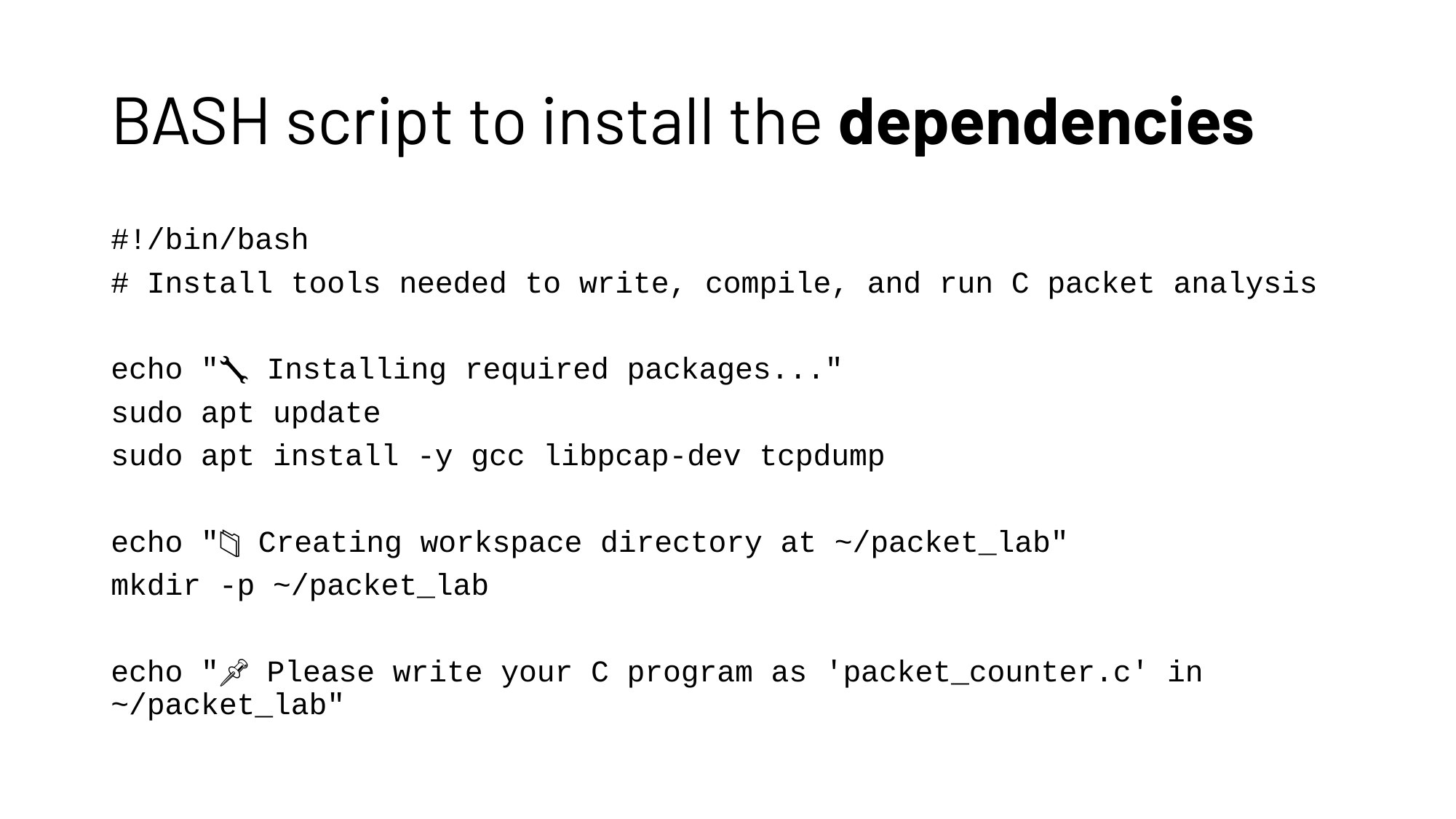

# BASH script to install the dependencies
#!/bin/bash
# Install tools needed to write, compile, and run C packet analysis

echo "🔧 Installing required packages..."
sudo apt update
sudo apt install -y gcc libpcap-dev tcpdump

echo "📁 Creating workspace directory at ~/packet_lab"
mkdir -p ~/packet_lab

echo "📌 Please write your C program as 'packet_counter.c' in ~/packet_lab"